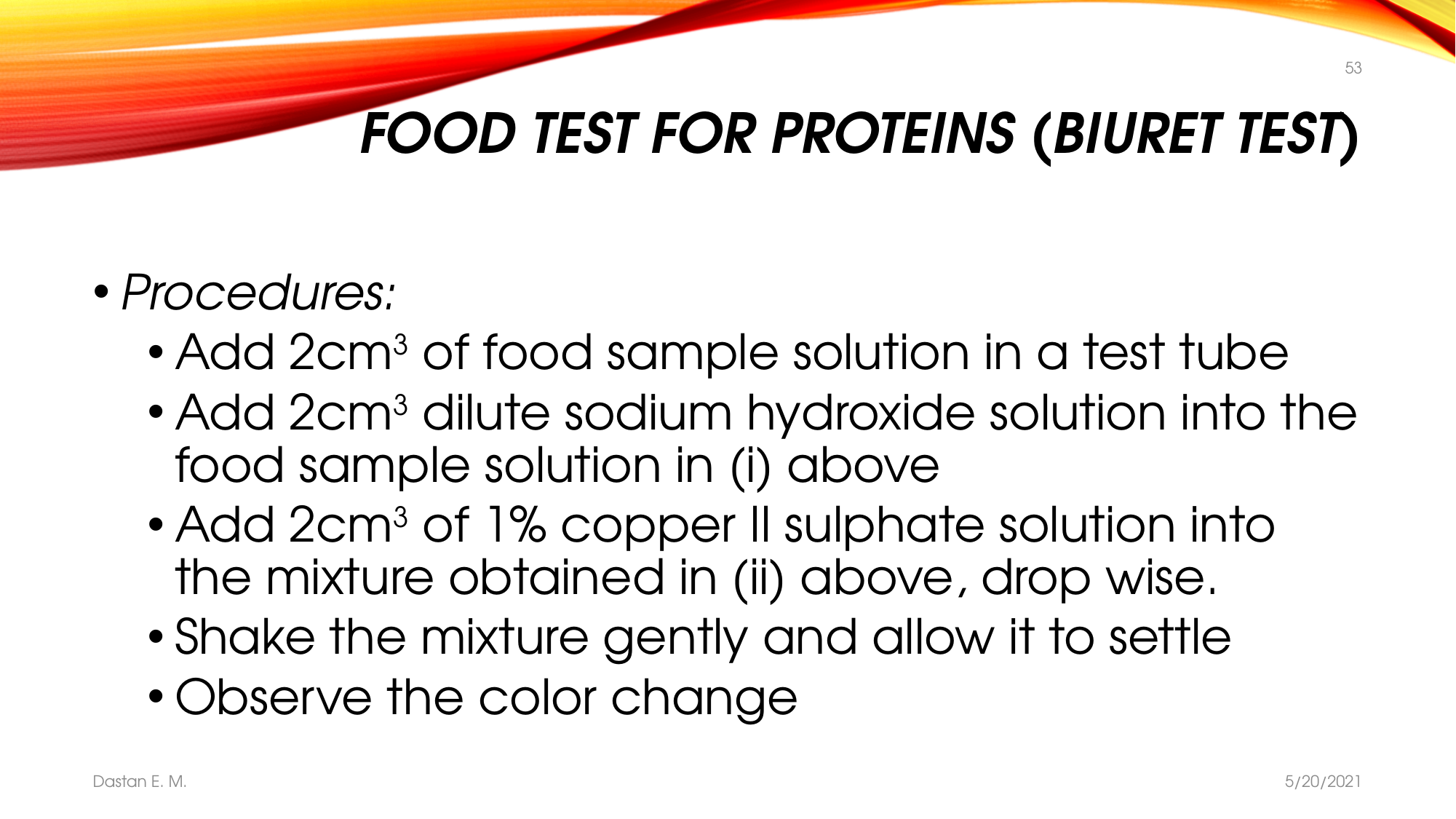

53
# Food Test for Proteins (Biuret Test)
Procedures:
Add 2cm3 of food sample solution in a test tube
Add 2cm3 dilute sodium hydroxide solution into the food sample solution in (i) above
Add 2cm3 of 1% copper II sulphate solution into the mixture obtained in (ii) above, drop wise.
Shake the mixture gently and allow it to settle
Observe the color change
Dastan E. M.
5/20/2021